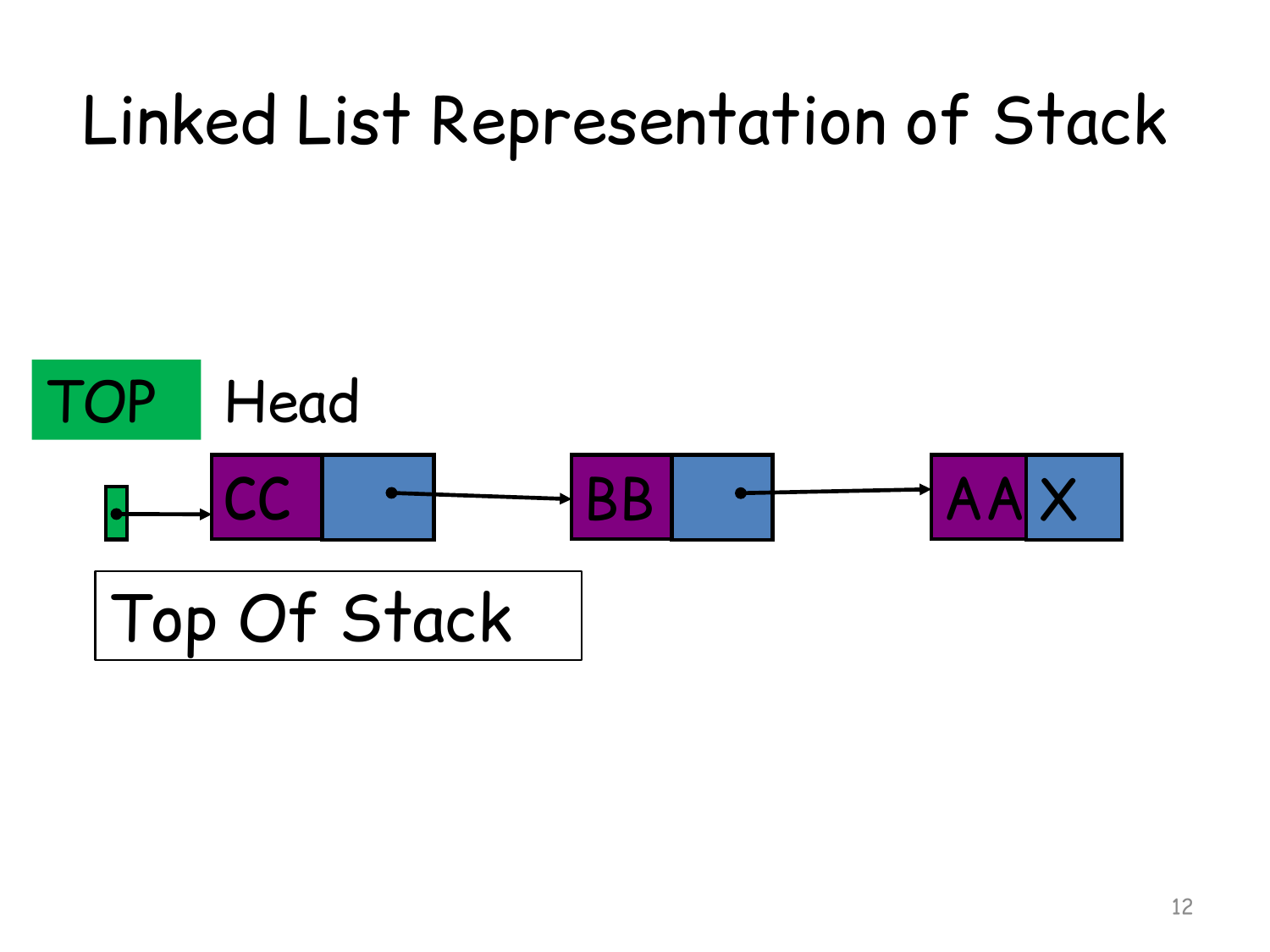

# Linked List Representation of Stack
TOP
CC

BB

AA
X

Head
Top Of Stack
12